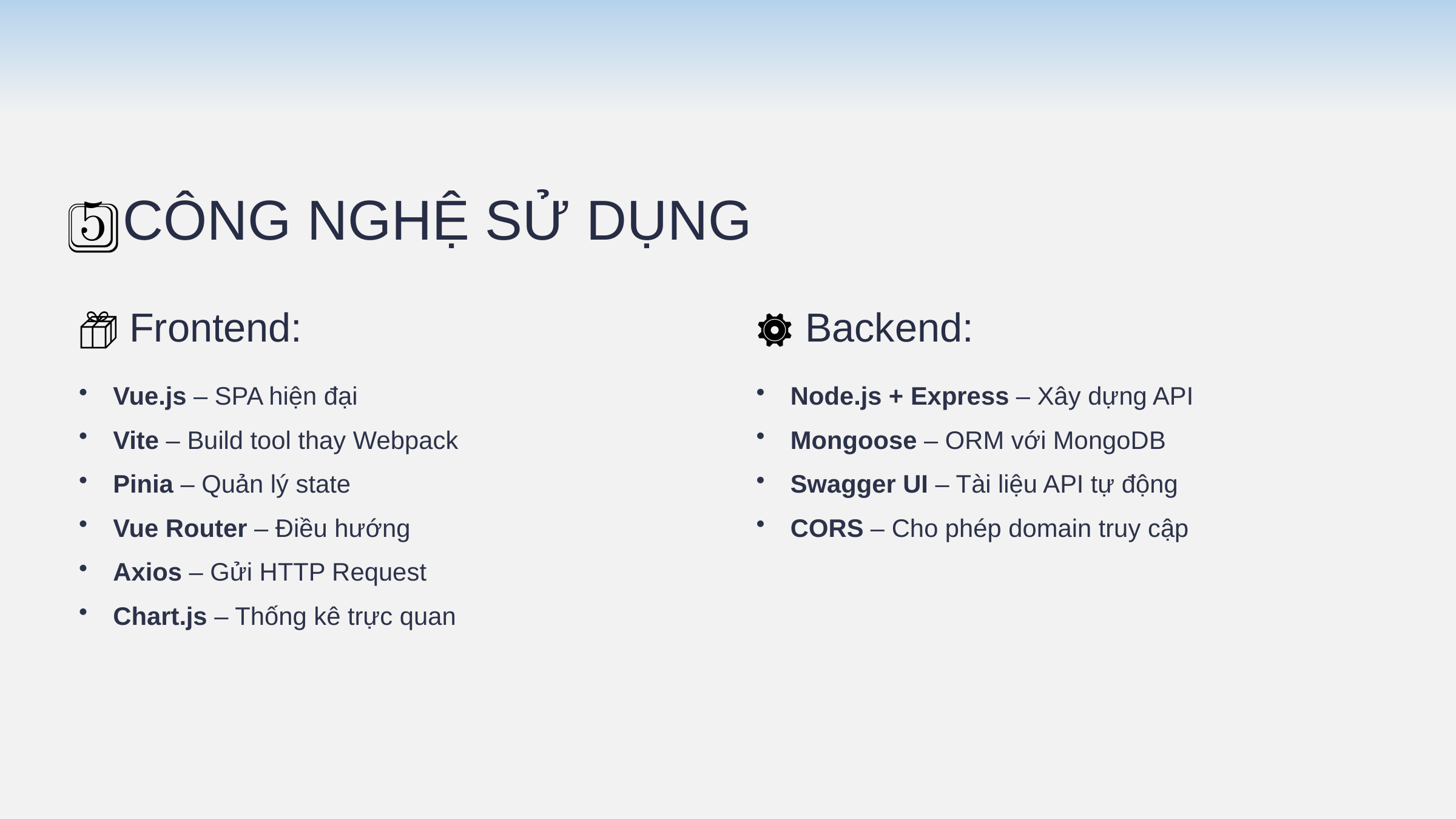

5️⃣ CÔNG NGHỆ SỬ DỤNG
📦 Frontend:
⚙ Backend:
Vue.js – SPA hiện đại
Node.js + Express – Xây dựng API
Vite – Build tool thay Webpack
Mongoose – ORM với MongoDB
Pinia – Quản lý state
Swagger UI – Tài liệu API tự động
Vue Router – Điều hướng
CORS – Cho phép domain truy cập
Axios – Gửi HTTP Request
Chart.js – Thống kê trực quan